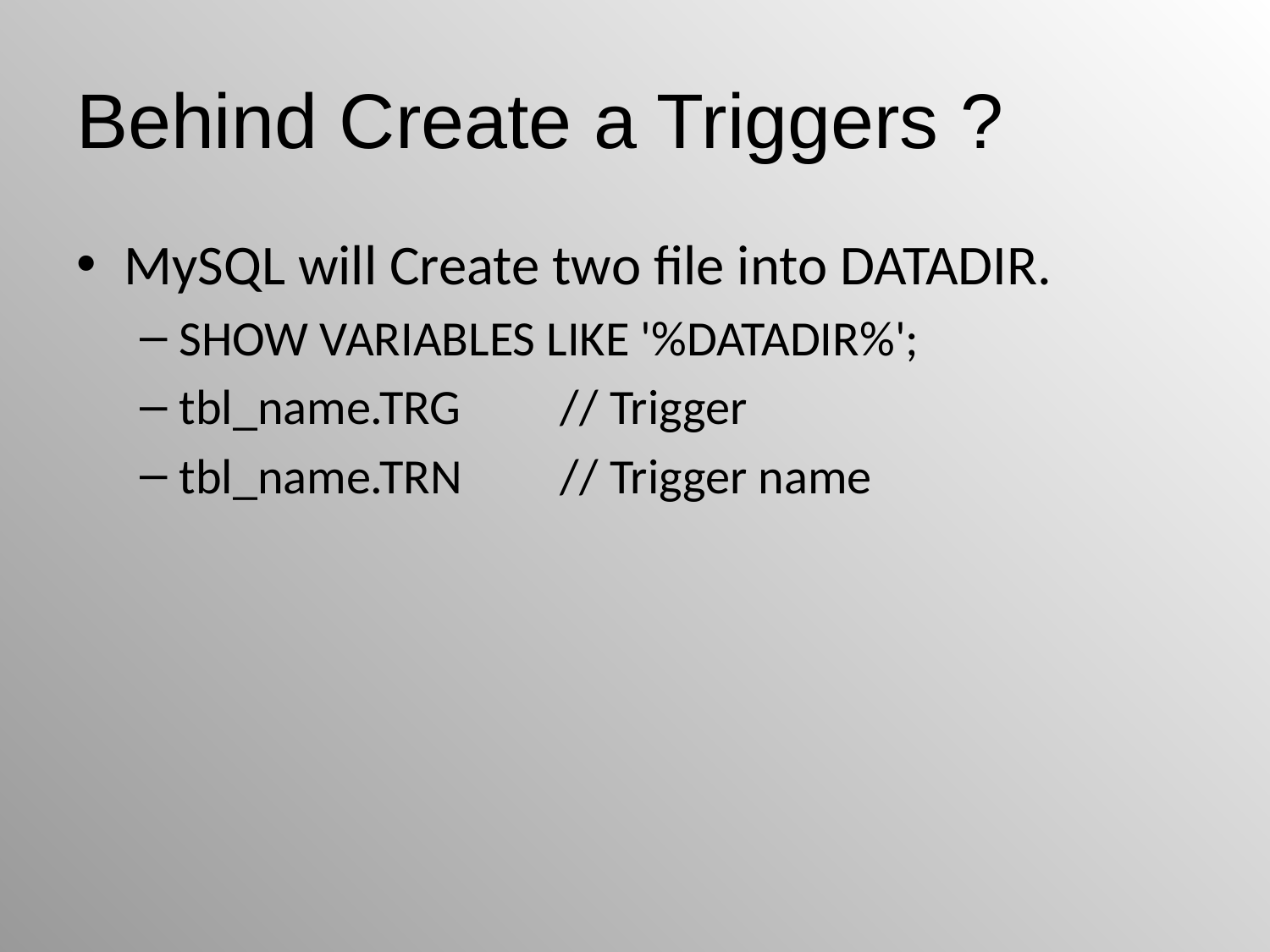

# Behind Create a Triggers ?
MySQL will Create two file into DATADIR.
SHOW VARIABLES LIKE '%DATADIR%';
tbl_name.TRG	// Trigger
tbl_name.TRN	// Trigger name